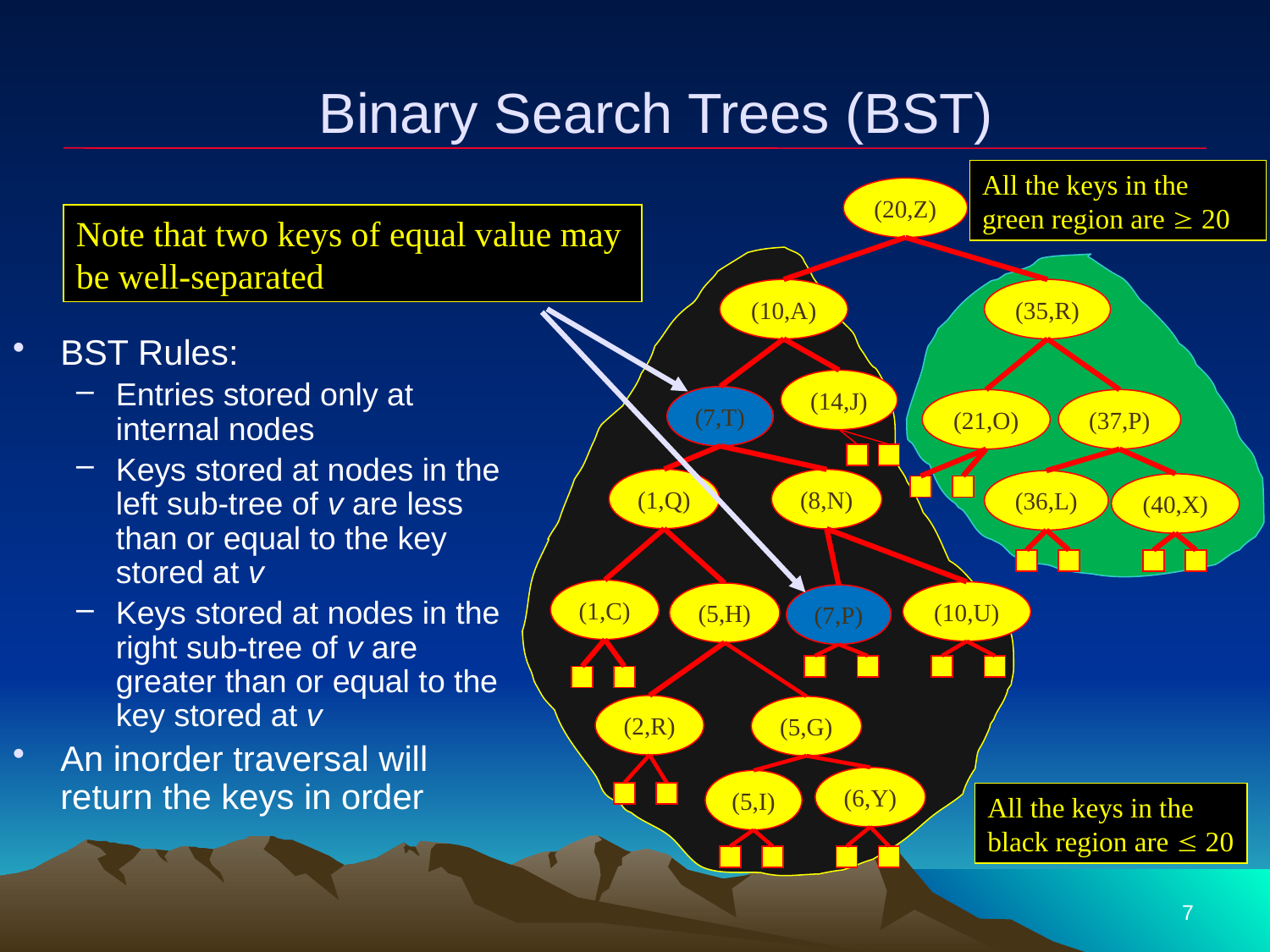

# Binary Search Trees (BST)
All the keys in the  green region are ≥ 20
(20,Z)
Note that two keys of equal value may be well-separated

(10,A)
(35,R)

BST Rules:
Entries stored only at internal nodes
Keys stored at nodes in the left sub-tree of v are less than or equal to the key stored at v
Keys stored at nodes in the right sub-tree of v are greater than or equal to the key stored at v
An inorder traversal will return the keys in order
(14,J)
(7,T)
(21,O)
(37,P)

(1,Q)
(8,N)
(36,L)
(40,X)

(1,C)
(10,U)
(5,H)
(7,P)

(2,R)
(5,G)
(6,Y)
(5,I)

All the keys in the black region are ≤ 20

7